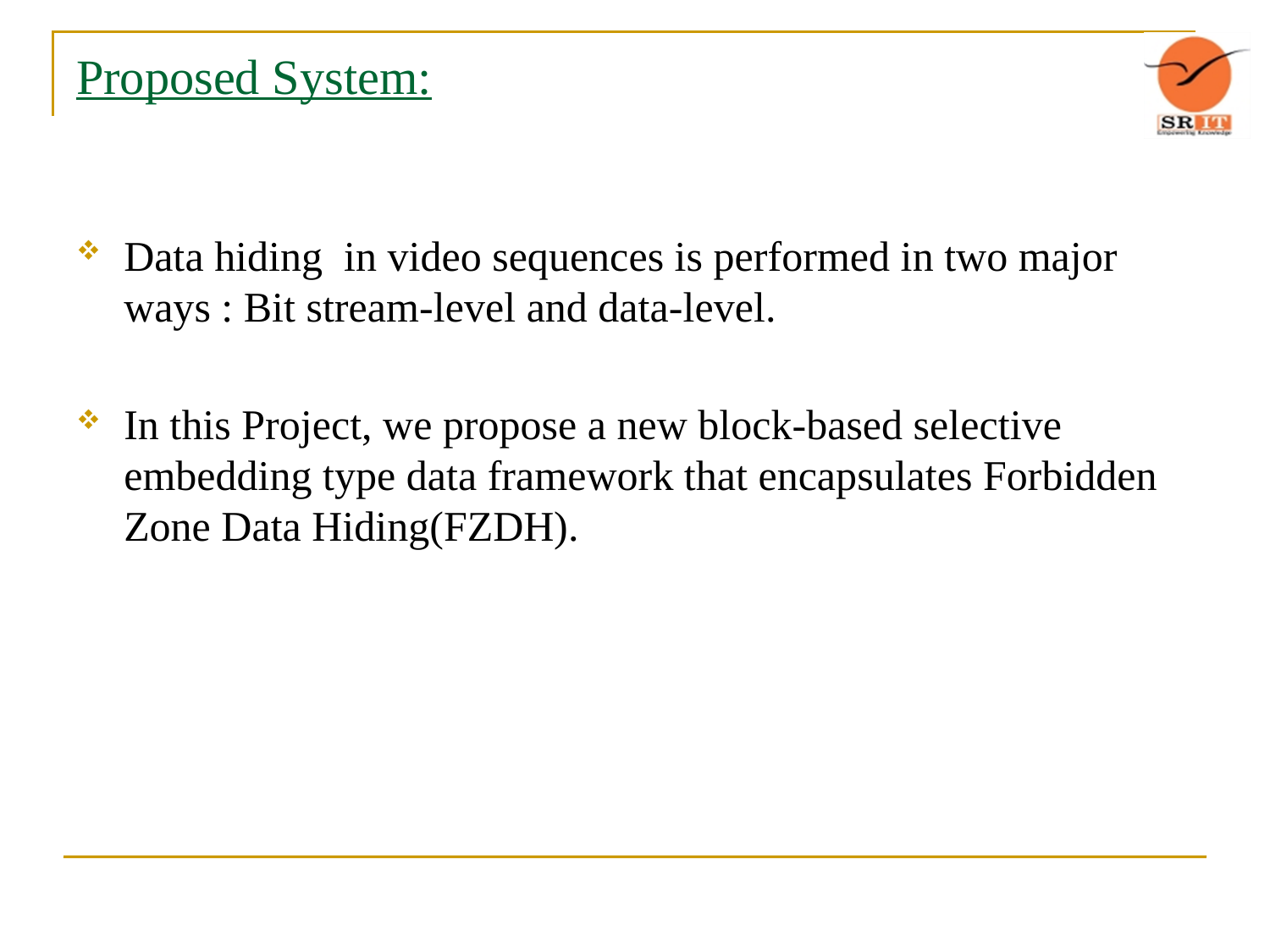

# Proposed System:
Data hiding  in video sequences is performed in two major ways : Bit stream-level and data-level.

In this Project, we propose a new block-based selective embedding type data framework that encapsulates Forbidden Zone Data Hiding(FZDH).